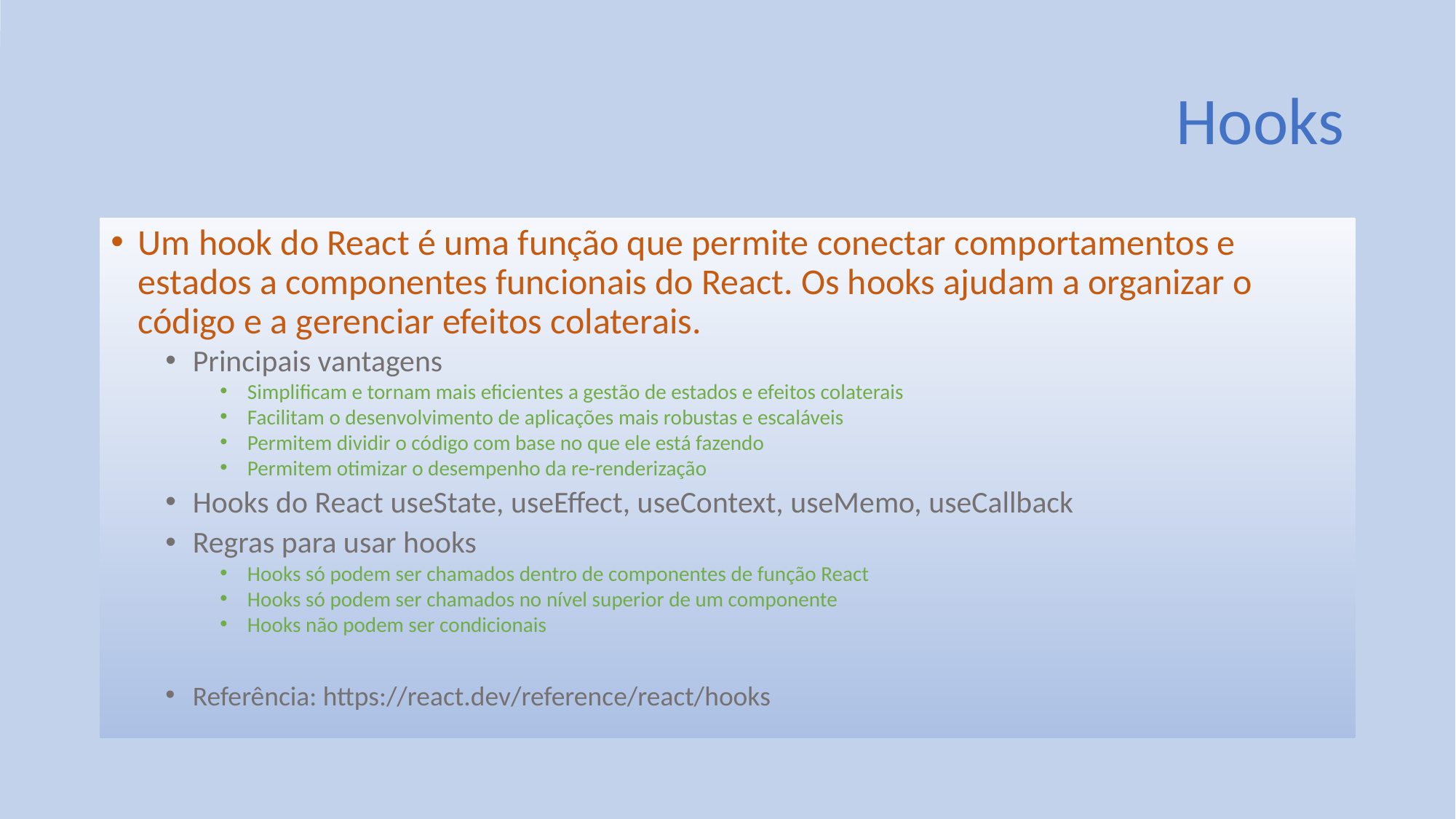

# Hooks
Um hook do React é uma função que permite conectar comportamentos e estados a componentes funcionais do React. Os hooks ajudam a organizar o código e a gerenciar efeitos colaterais.
Principais vantagens
Simplificam e tornam mais eficientes a gestão de estados e efeitos colaterais
Facilitam o desenvolvimento de aplicações mais robustas e escaláveis
Permitem dividir o código com base no que ele está fazendo
Permitem otimizar o desempenho da re-renderização
Hooks do React useState, useEffect, useContext, useMemo, useCallback
Regras para usar hooks
Hooks só podem ser chamados dentro de componentes de função React
Hooks só podem ser chamados no nível superior de um componente
Hooks não podem ser condicionais

Referência: https://react.dev/reference/react/hooks